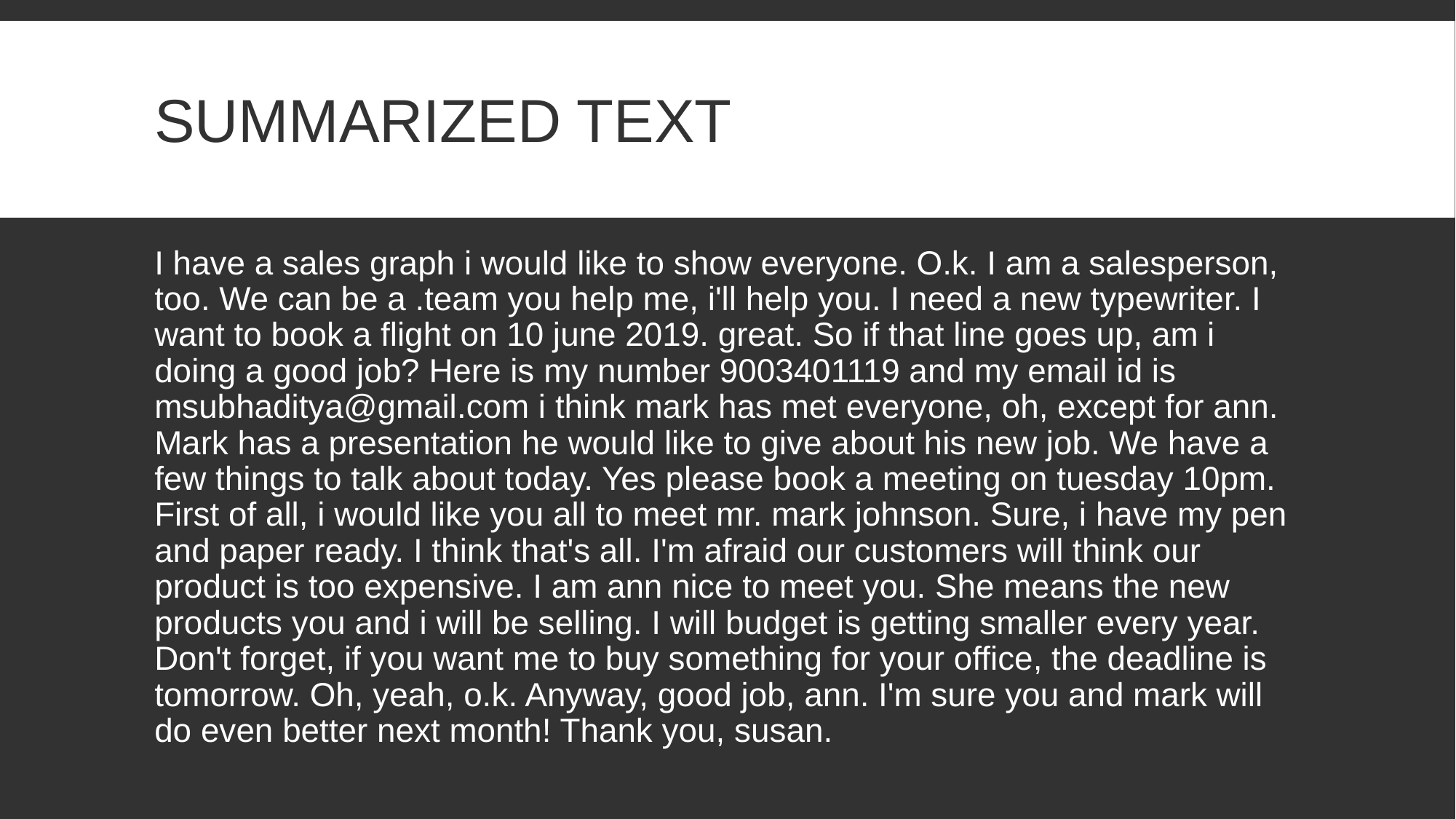

# Summarized text
I have a sales graph i would like to show everyone. O.k. I am a salesperson, too. We can be a .team you help me, i'll help you. I need a new typewriter. I want to book a flight on 10 june 2019. great. So if that line goes up, am i doing a good job? Here is my number 9003401119 and my email id is msubhaditya@gmail.com i think mark has met everyone, oh, except for ann. Mark has a presentation he would like to give about his new job. We have a few things to talk about today. Yes please book a meeting on tuesday 10pm. First of all, i would like you all to meet mr. mark johnson. Sure, i have my pen and paper ready. I think that's all. I'm afraid our customers will think our product is too expensive. I am ann nice to meet you. She means the new products you and i will be selling. I will budget is getting smaller every year. Don't forget, if you want me to buy something for your office, the deadline is tomorrow. Oh, yeah, o.k. Anyway, good job, ann. I'm sure you and mark will do even better next month! Thank you, susan.